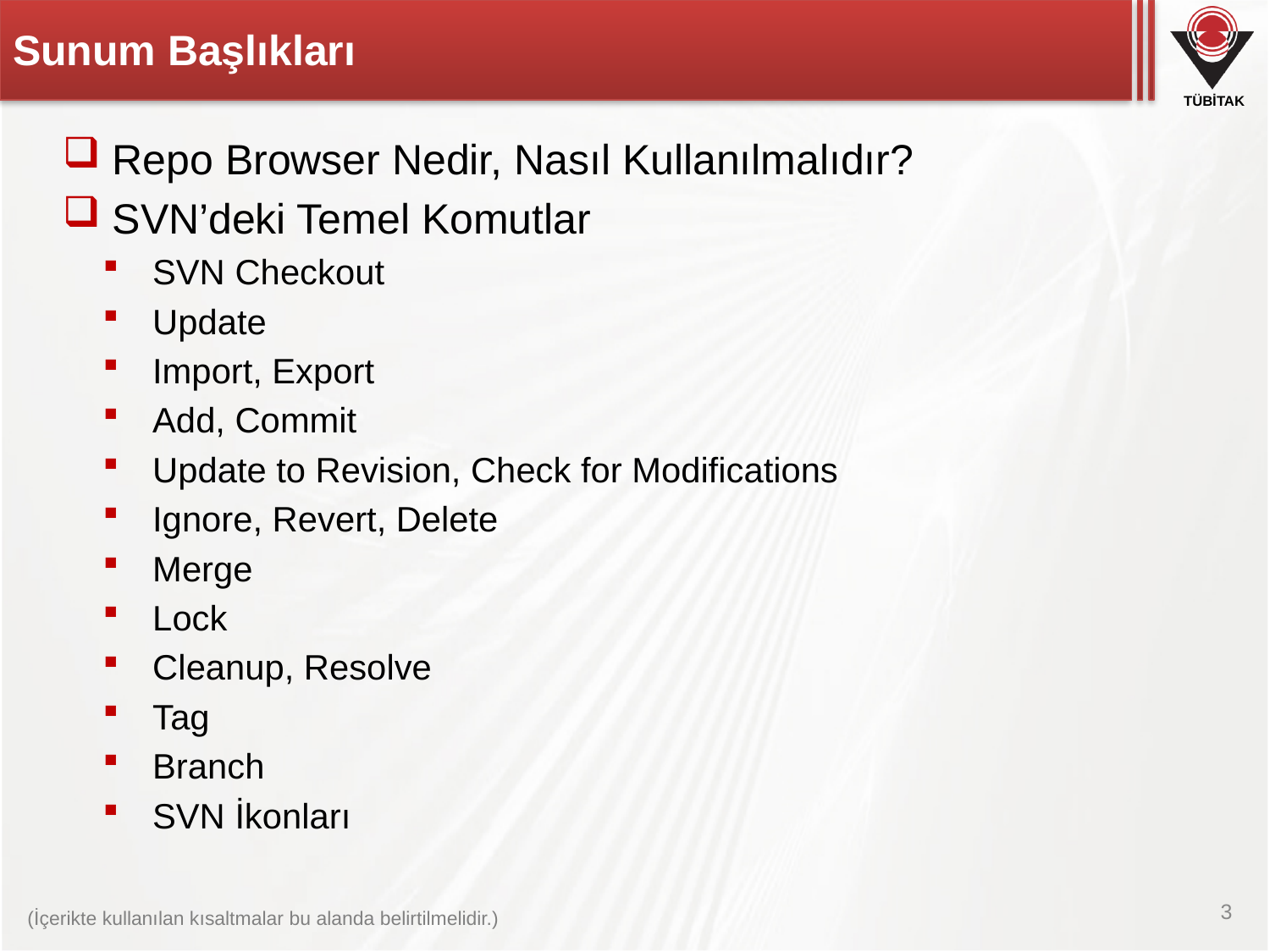

# Sunum Başlıkları

Repo Browser Nedir, Nasıl Kullanılmalıdır?
SVN’deki Temel Komutlar
SVN Checkout
Update
Import, Export
Add, Commit
Update to Revision, Check for Modifications
Ignore, Revert, Delete
Merge
Lock
Cleanup, Resolve
Tag
Branch
SVN İkonları

3
(İçerikte kullanılan kısaltmalar bu alanda belirtilmelidir.)